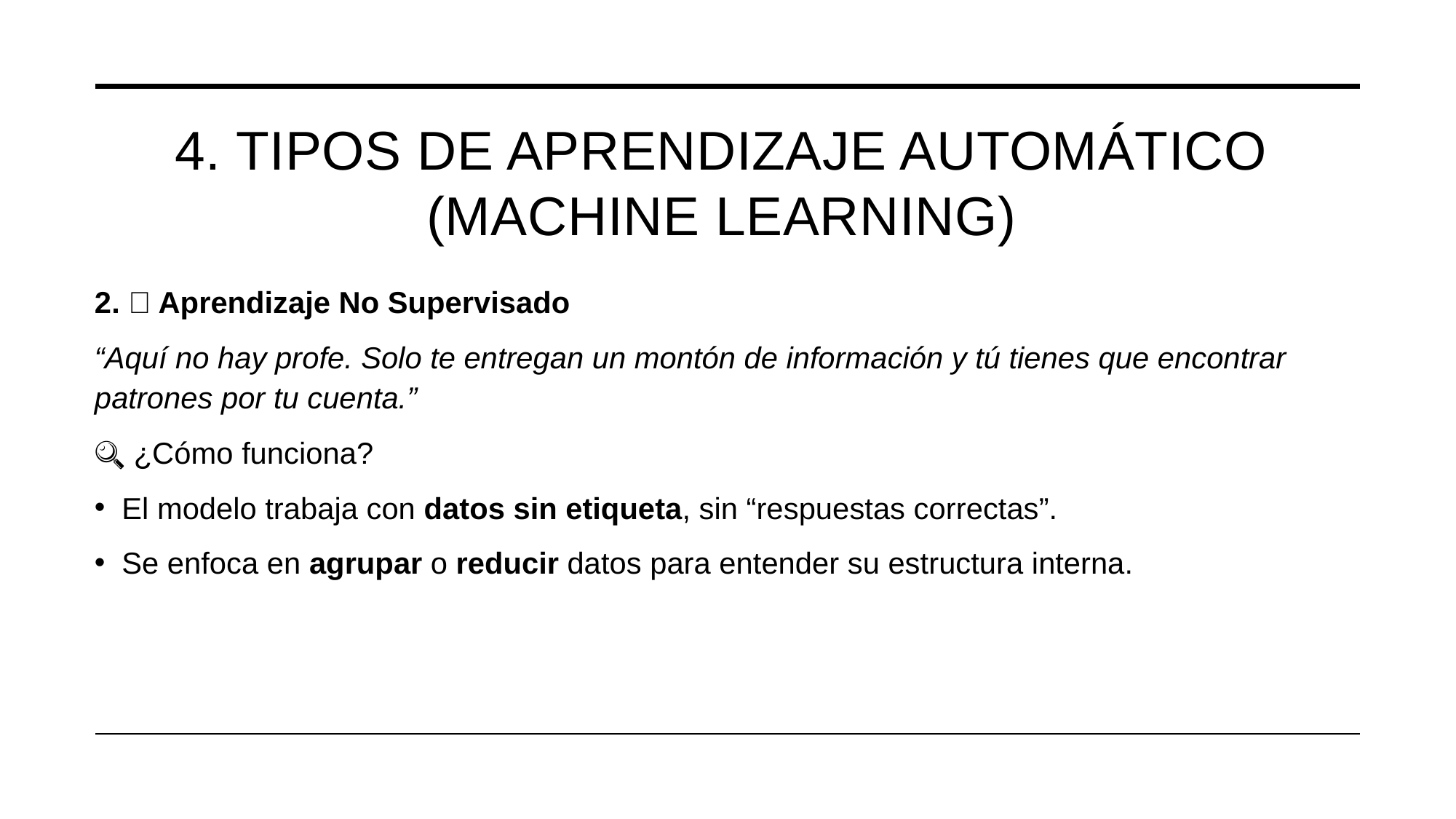

# 4. Tipos de Aprendizaje Automático (Machine Learning)
2. 🧩 Aprendizaje No Supervisado
“Aquí no hay profe. Solo te entregan un montón de información y tú tienes que encontrar patrones por tu cuenta.”
🔍 ¿Cómo funciona?
El modelo trabaja con datos sin etiqueta, sin “respuestas correctas”.
Se enfoca en agrupar o reducir datos para entender su estructura interna.